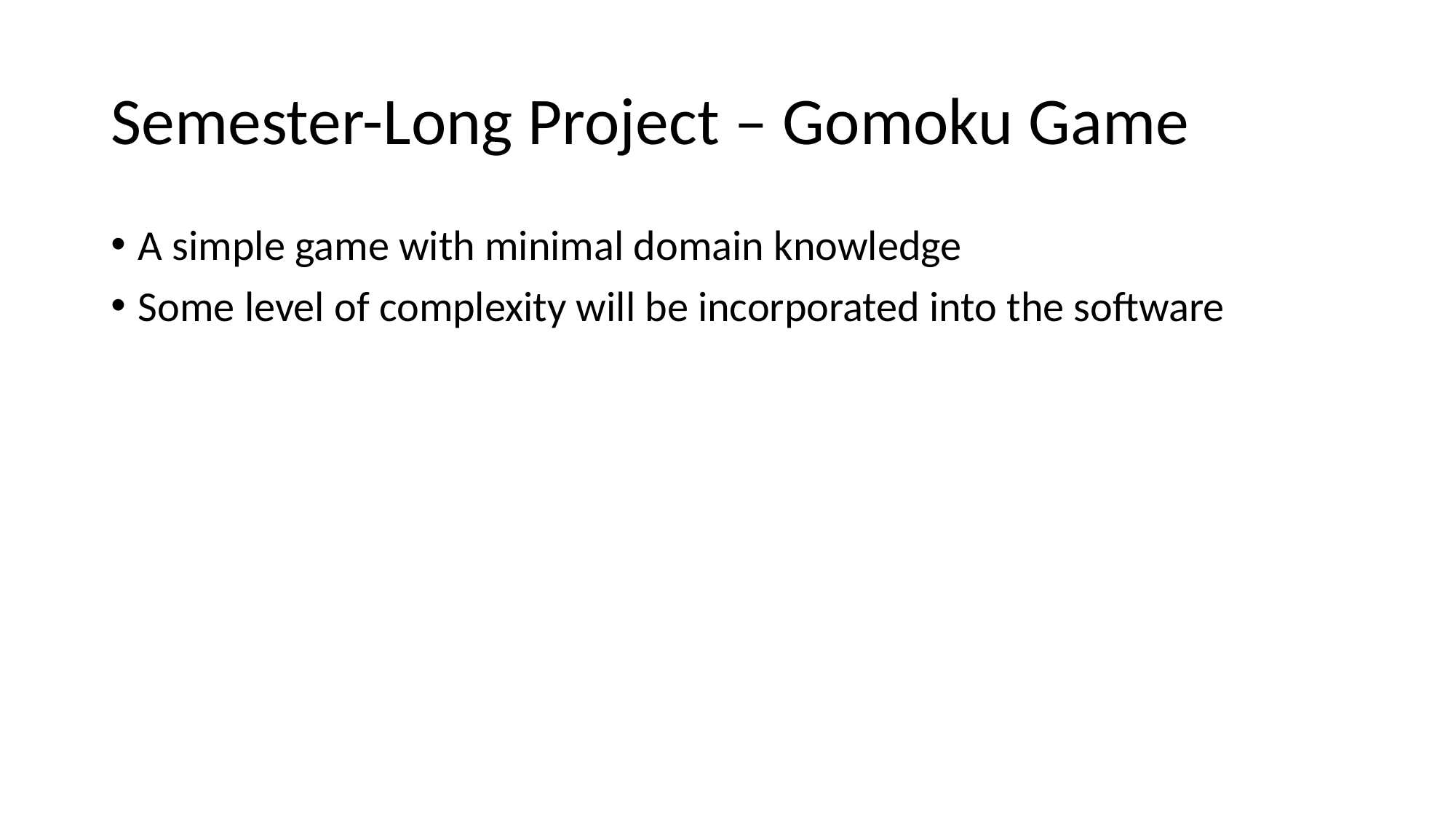

# Semester-Long Project – Gomoku Game
A simple game with minimal domain knowledge
Some level of complexity will be incorporated into the software